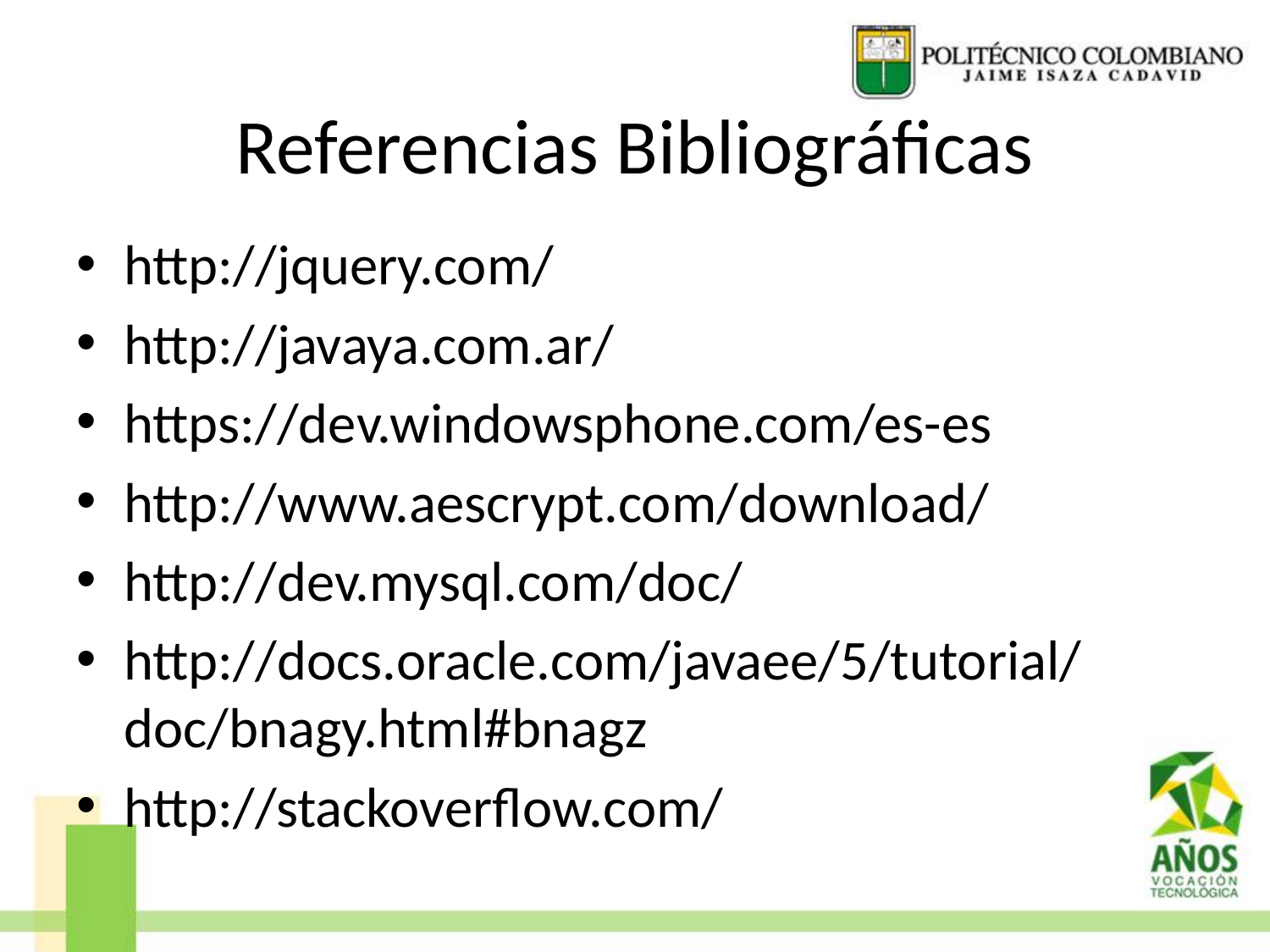

# Referencias Bibliográficas
http://jquery.com/
http://javaya.com.ar/
https://dev.windowsphone.com/es-es
http://www.aescrypt.com/download/
http://dev.mysql.com/doc/
http://docs.oracle.com/javaee/5/tutorial/doc/bnagy.html#bnagz
http://stackoverflow.com/